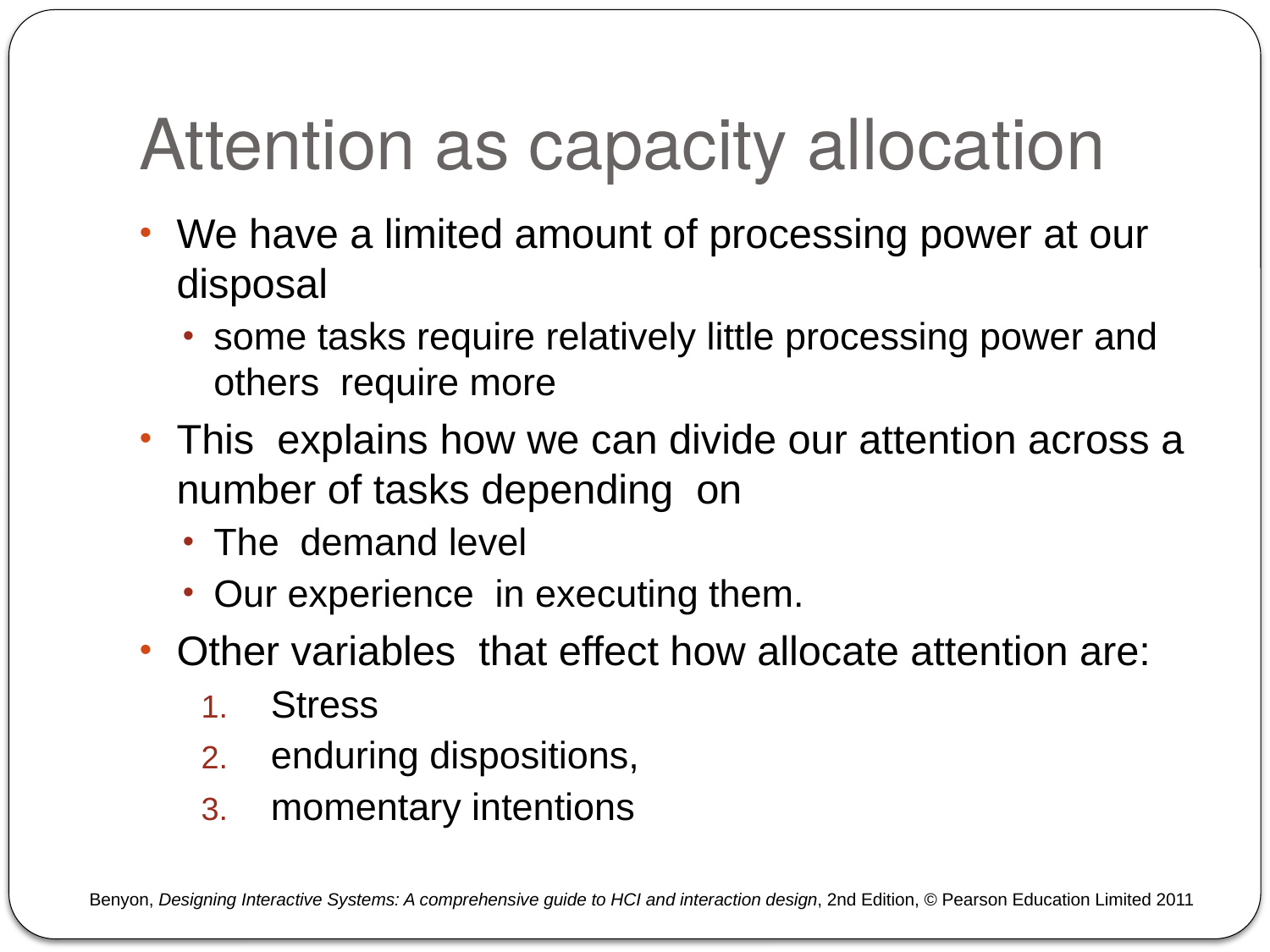

# Attention as capacity allocation
We have a limited amount of processing power at our disposal
some tasks require relatively little processing power and others  require more
This  explains how we can divide our attention across a number of tasks depending  on
The  demand level
Our experience  in executing them.
Other variables  that effect how allocate attention are:
Stress
enduring dispositions,
momentary intentions